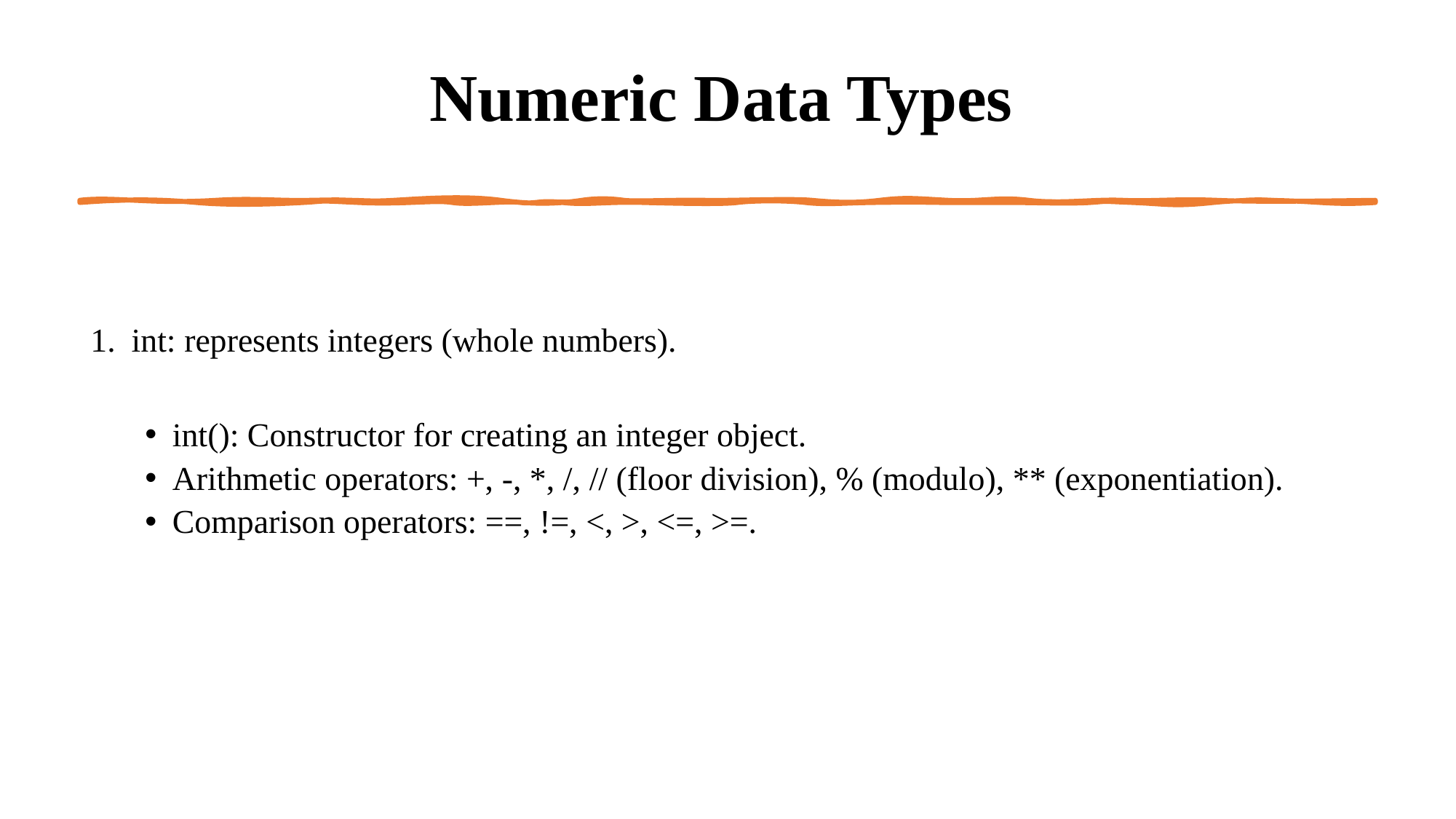

# Numeric Data Types

int: represents integers (whole numbers).

int(): Constructor for creating an integer object.
Arithmetic operators: +, -, *, /, // (floor division), % (modulo), ** (exponentiation).
Comparison operators: ==, !=, <, >, <=, >=.